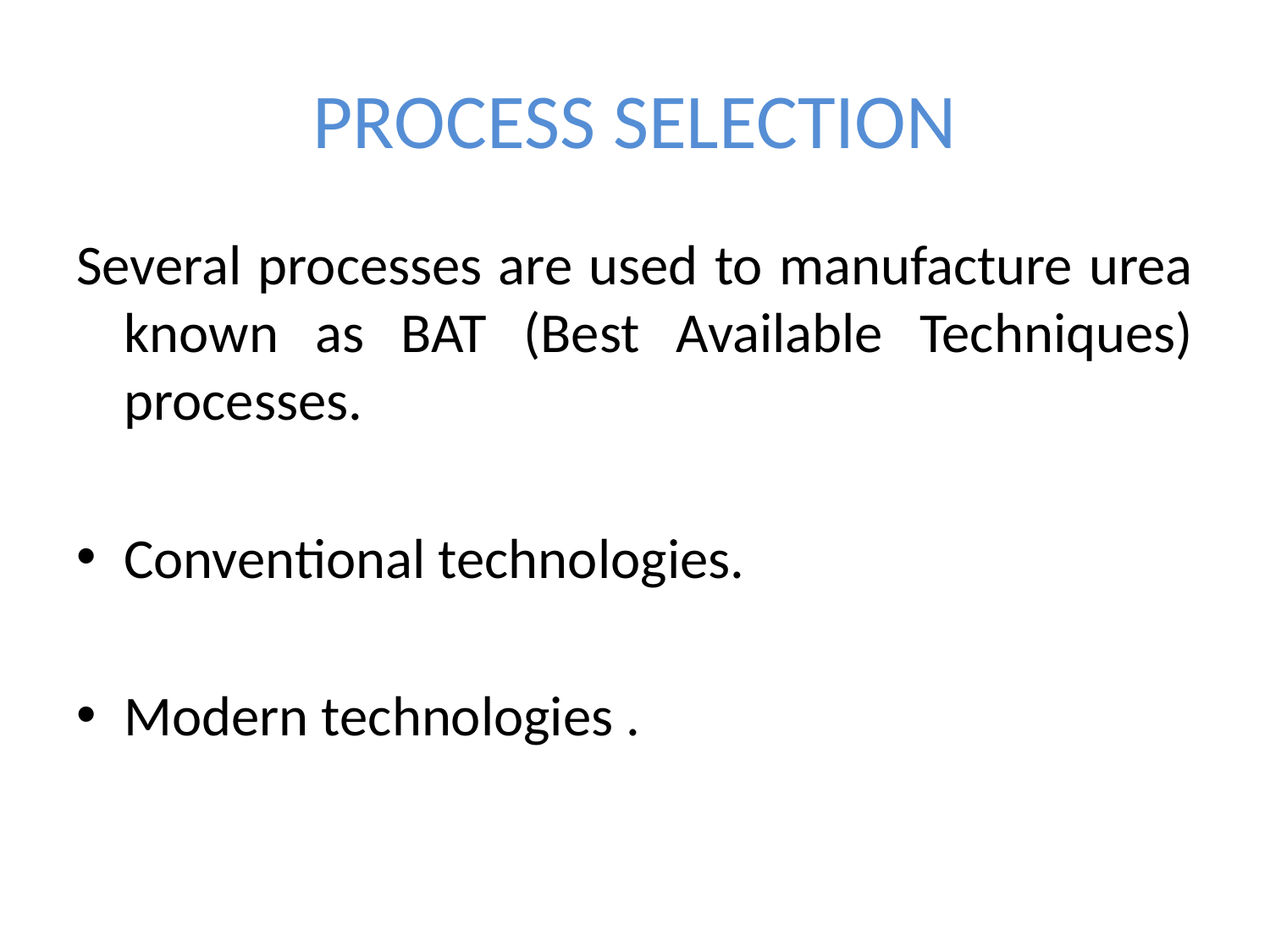

# PROCESS SELECTION
Several processes are used to manufacture urea known as BAT (Best Available Techniques) processes.

Conventional technologies.

Modern technologies .